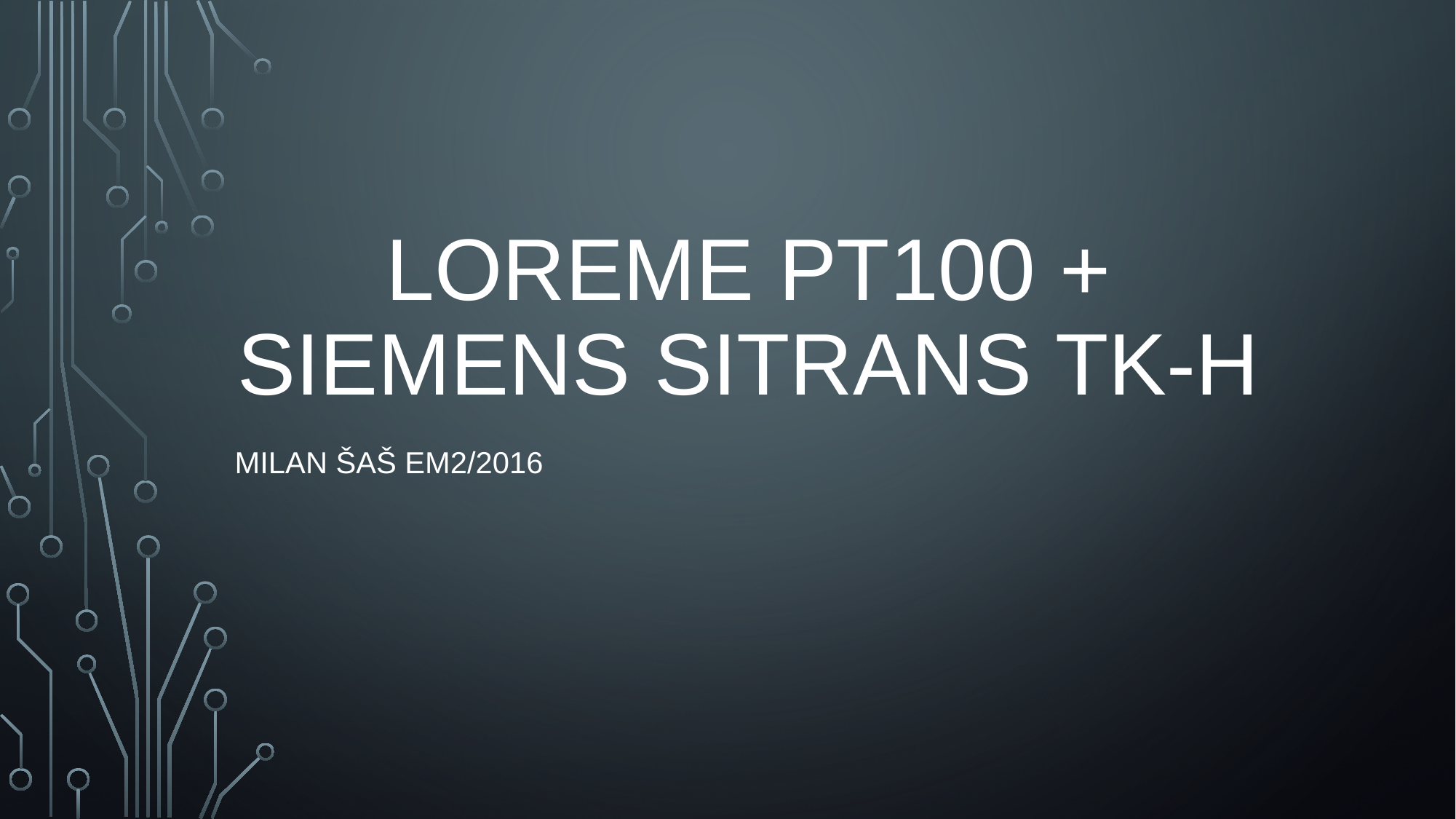

# Loreme Pt100 + Siemens SITRANS TK-H
Milan Šaš Em2/2016